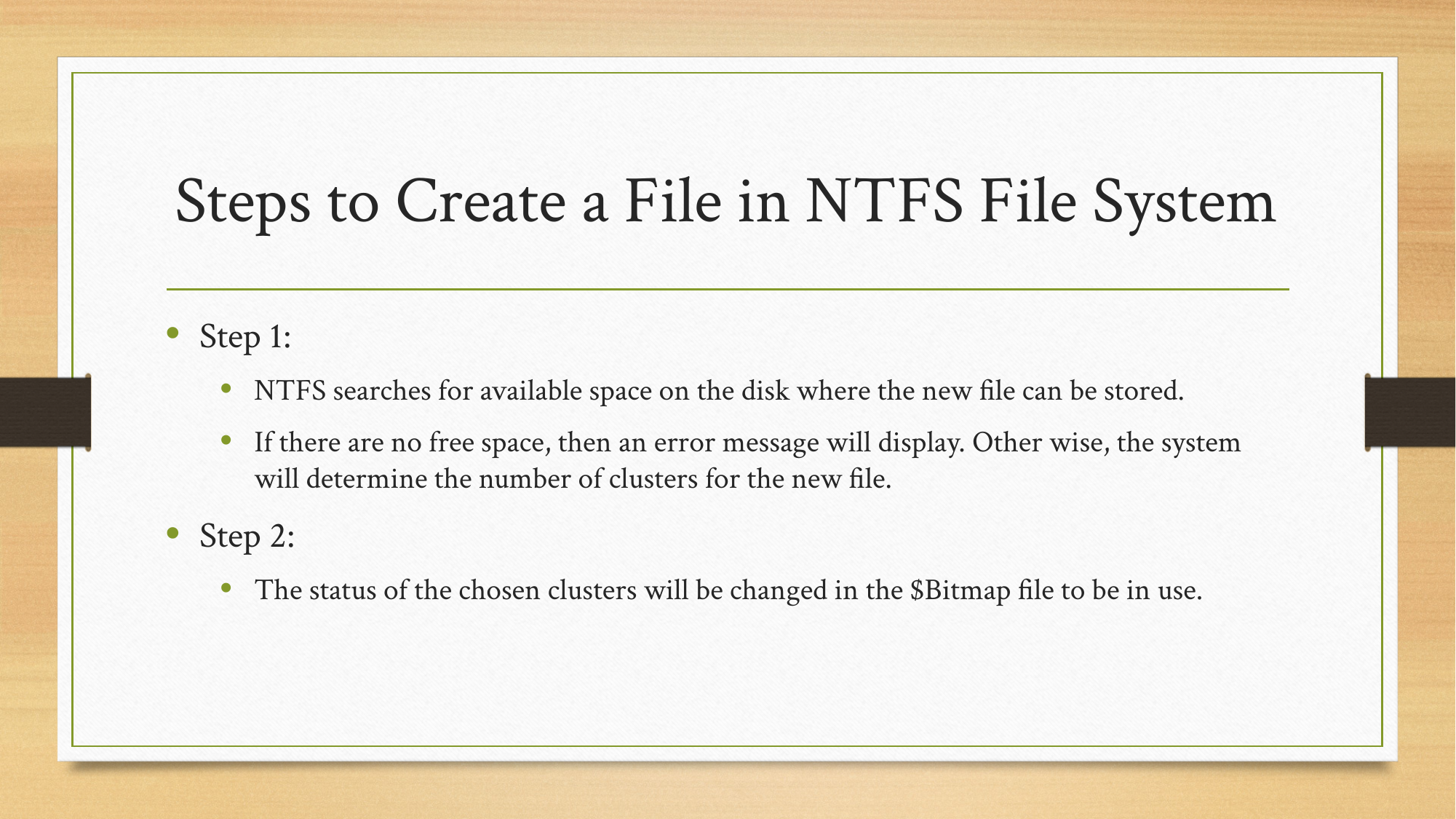

# Steps to Create a File in NTFS File System
Step 1:
NTFS searches for available space on the disk where the new file can be stored.
If there are no free space, then an error message will display. Other wise, the system will determine the number of clusters for the new file.
Step 2:
The status of the chosen clusters will be changed in the $Bitmap file to be in use.